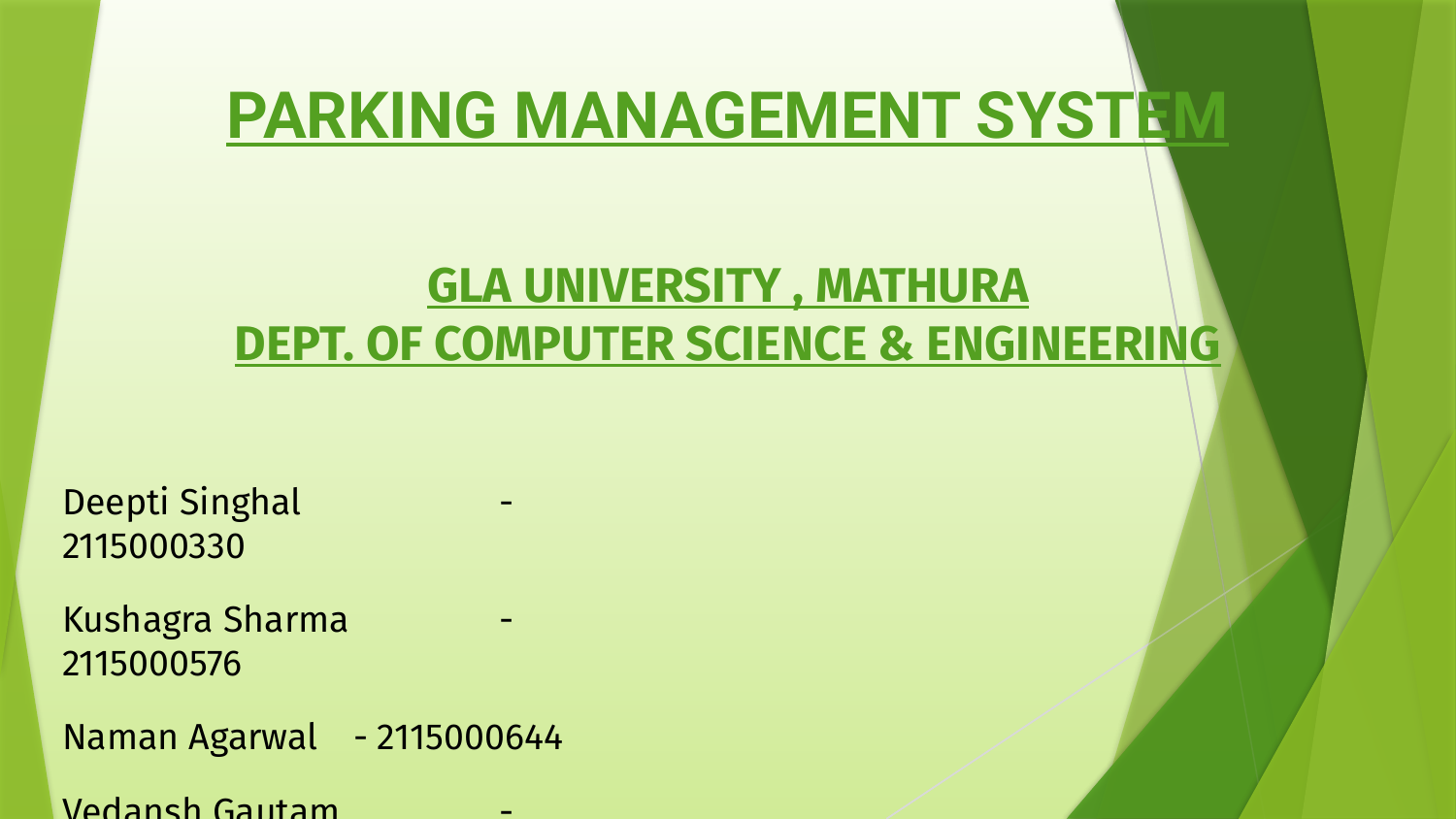

# PARKING MANAGEMENT SYSTEM

GLA UNIVERSITY , MATHURA
DEPT. OF COMPUTER SCIENCE & ENGINEERING
Deepti Singhal 		- 2115000330
Kushagra Sharma 	- 2115000576
Naman Agarwal   	- 2115000644
Vedansh Gautam  	- 2115001104